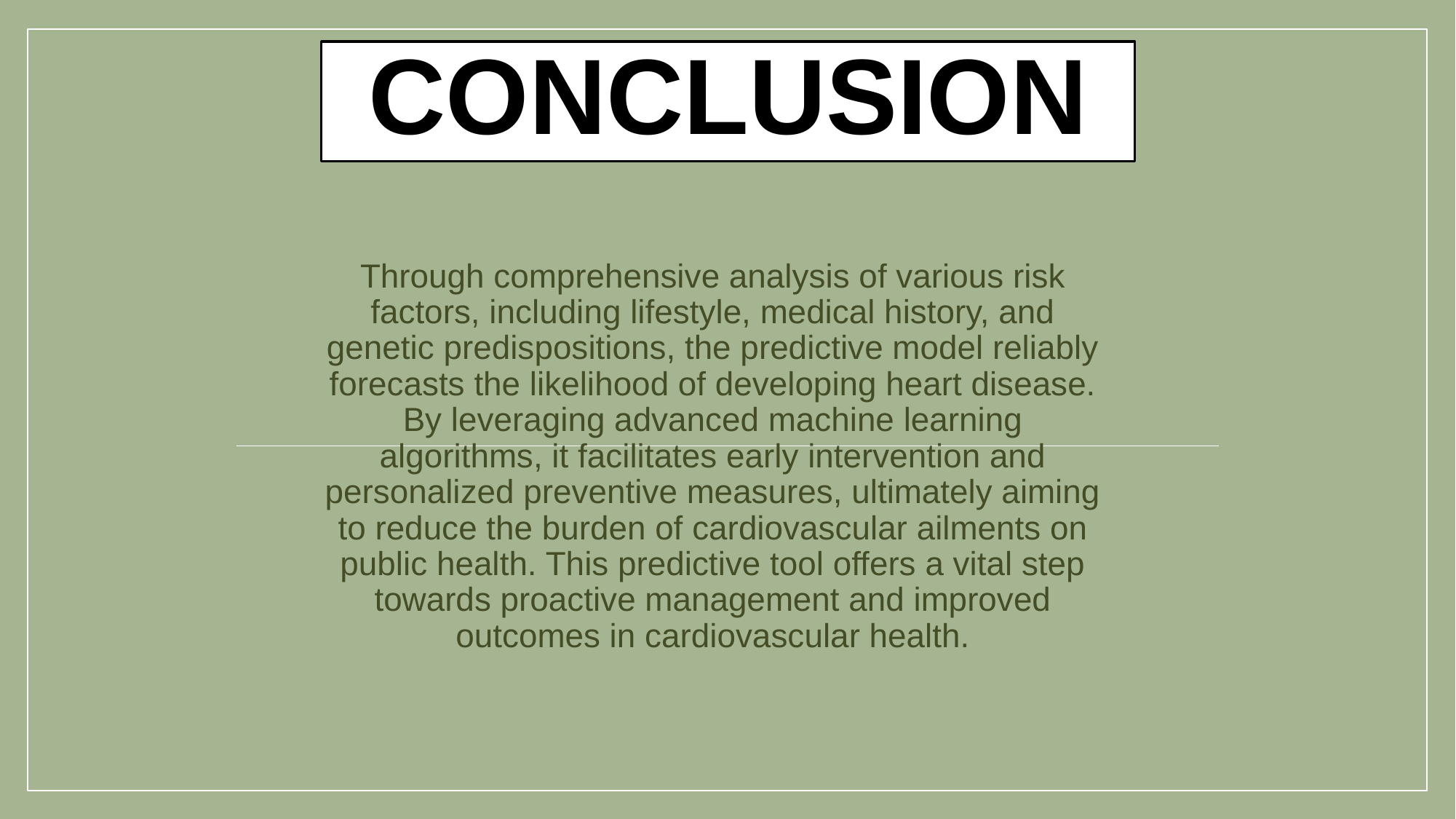

# CONCLUSION
Through comprehensive analysis of various risk factors, including lifestyle, medical history, and genetic predispositions, the predictive model reliably forecasts the likelihood of developing heart disease. By leveraging advanced machine learning algorithms, it facilitates early intervention and personalized preventive measures, ultimately aiming to reduce the burden of cardiovascular ailments on public health. This predictive tool offers a vital step towards proactive management and improved outcomes in cardiovascular health.